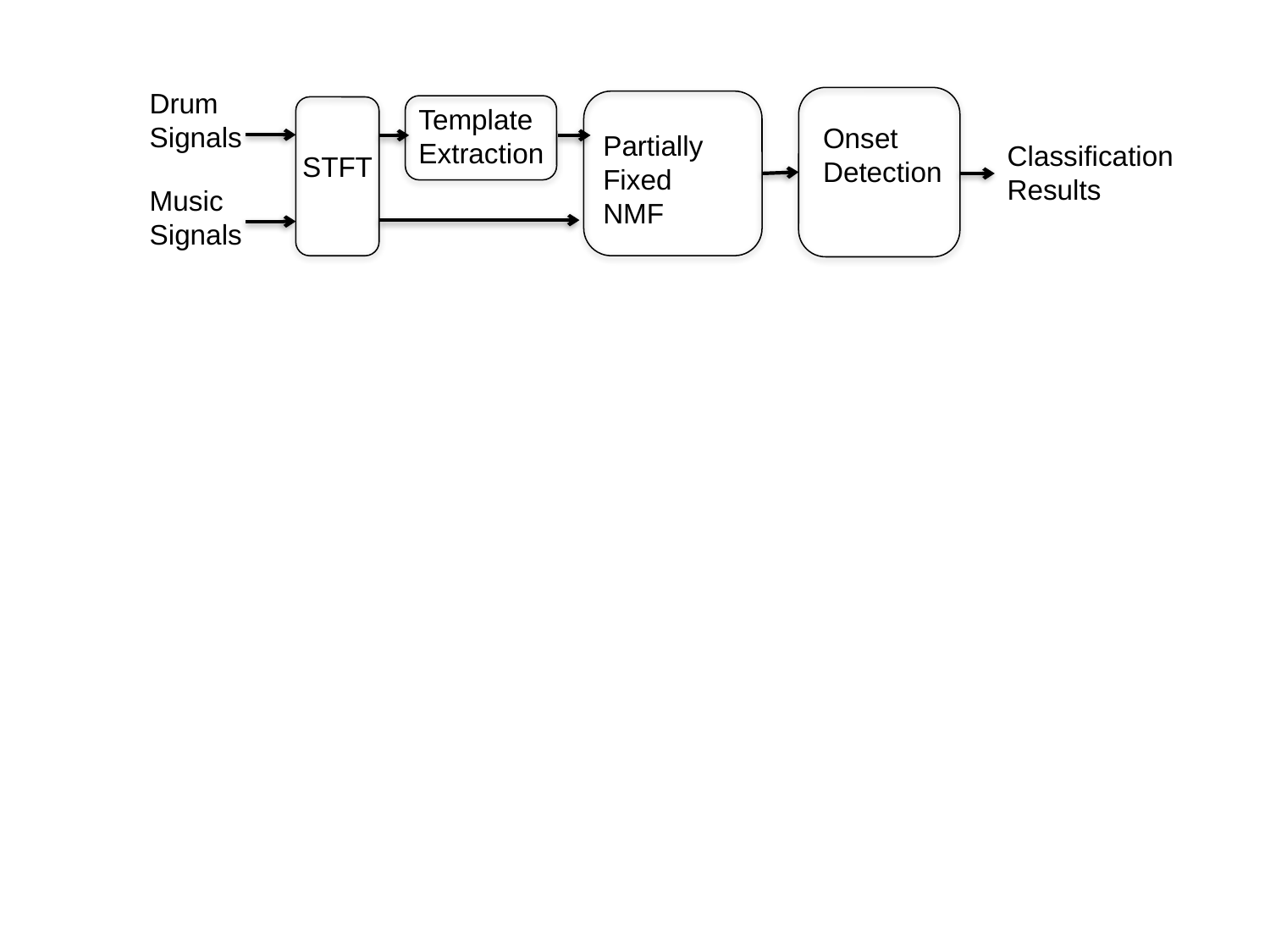

Drum
Signals

Onset Detection

Partially Fixed NMF

Template
Extraction

STFT
Classification Results
Music
Signals